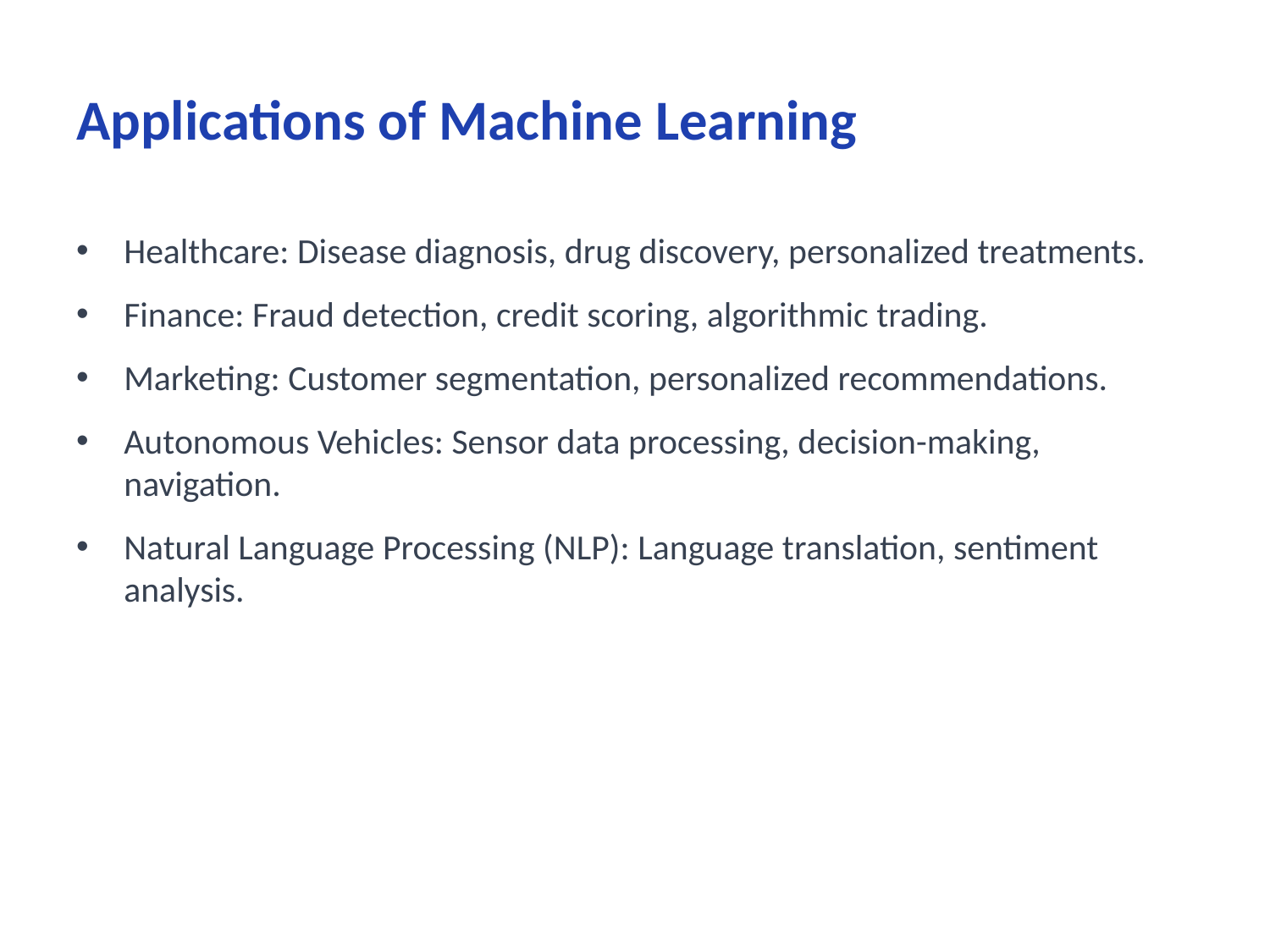

# Applications of Machine Learning
Healthcare: Disease diagnosis, drug discovery, personalized treatments.
Finance: Fraud detection, credit scoring, algorithmic trading.
Marketing: Customer segmentation, personalized recommendations.
Autonomous Vehicles: Sensor data processing, decision-making, navigation.
Natural Language Processing (NLP): Language translation, sentiment analysis.